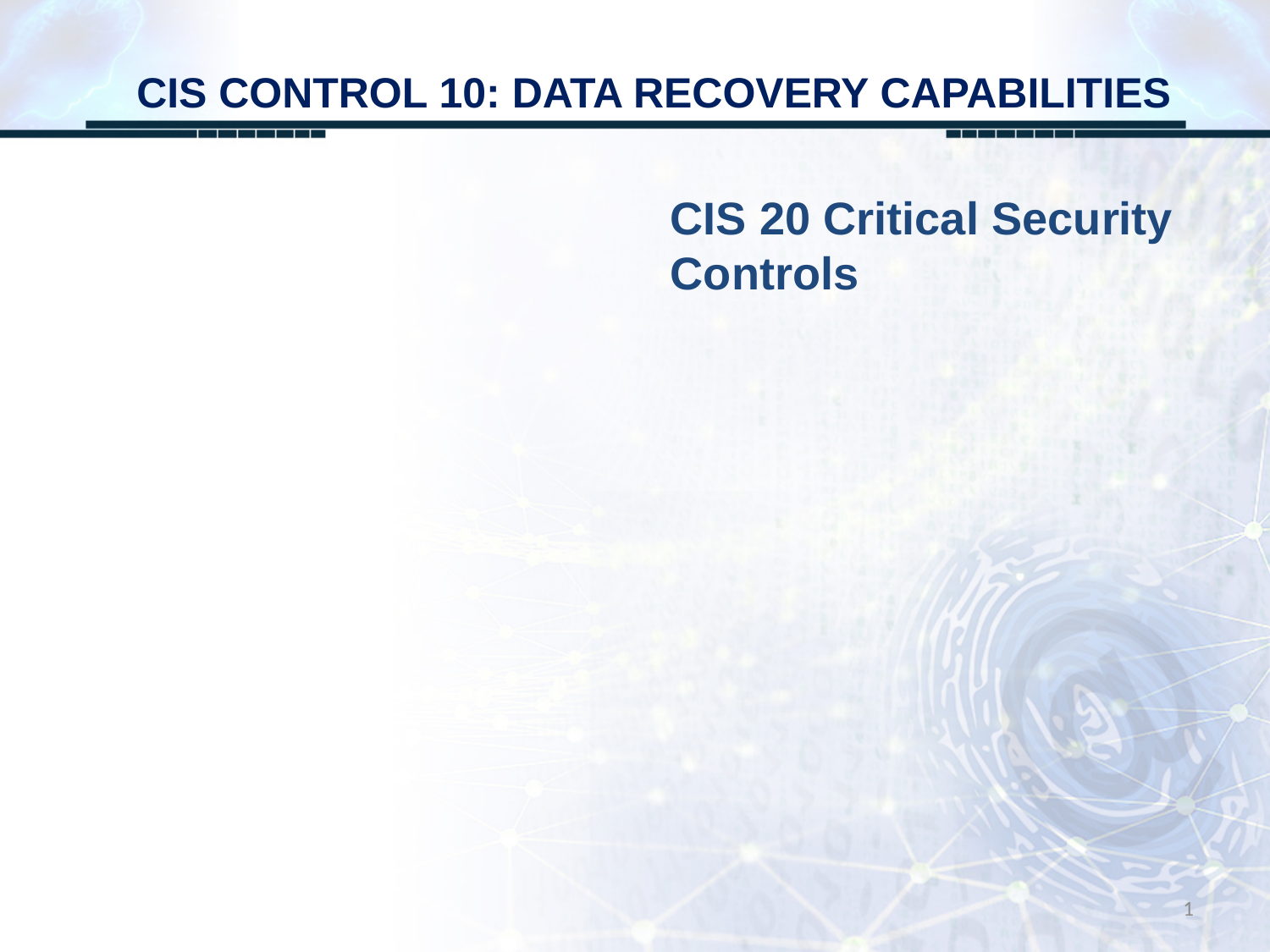

CIS CONTROL 10: DATA RECOVERY CAPABILITIES
#
CIS 20 Critical Security Controls
1